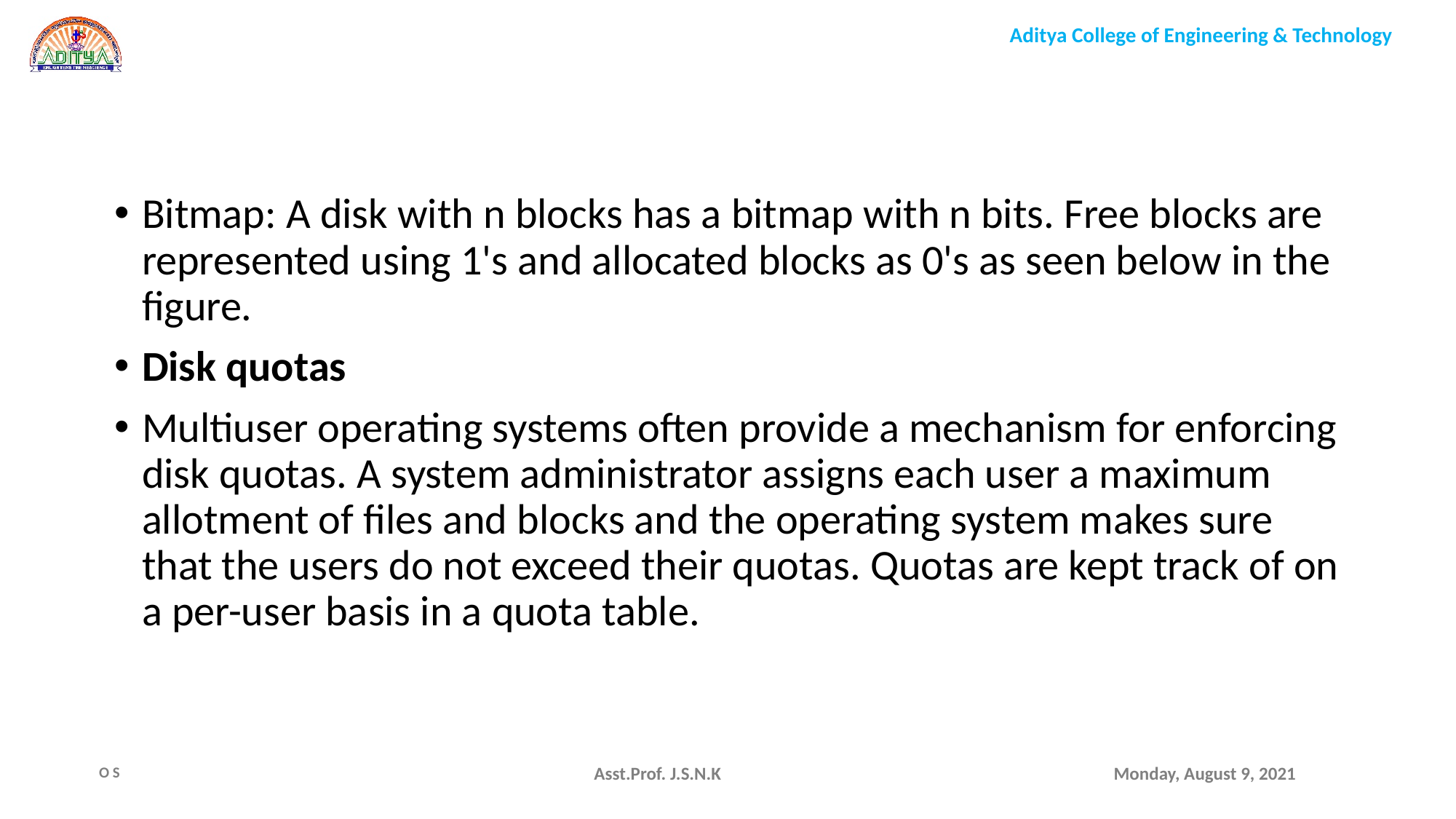

Bitmap: A disk with n blocks has a bitmap with n bits. Free blocks are represented using 1's and allocated blocks as 0's as seen below in the figure.
Disk quotas
Multiuser operating systems often provide a mechanism for enforcing disk quotas. A system administrator assigns each user a maximum allotment of files and blocks and the operating system makes sure that the users do not exceed their quotas. Quotas are kept track of on a per-user basis in a quota table.

Asst.Prof. J.S.N.K
Monday, August 9, 2021